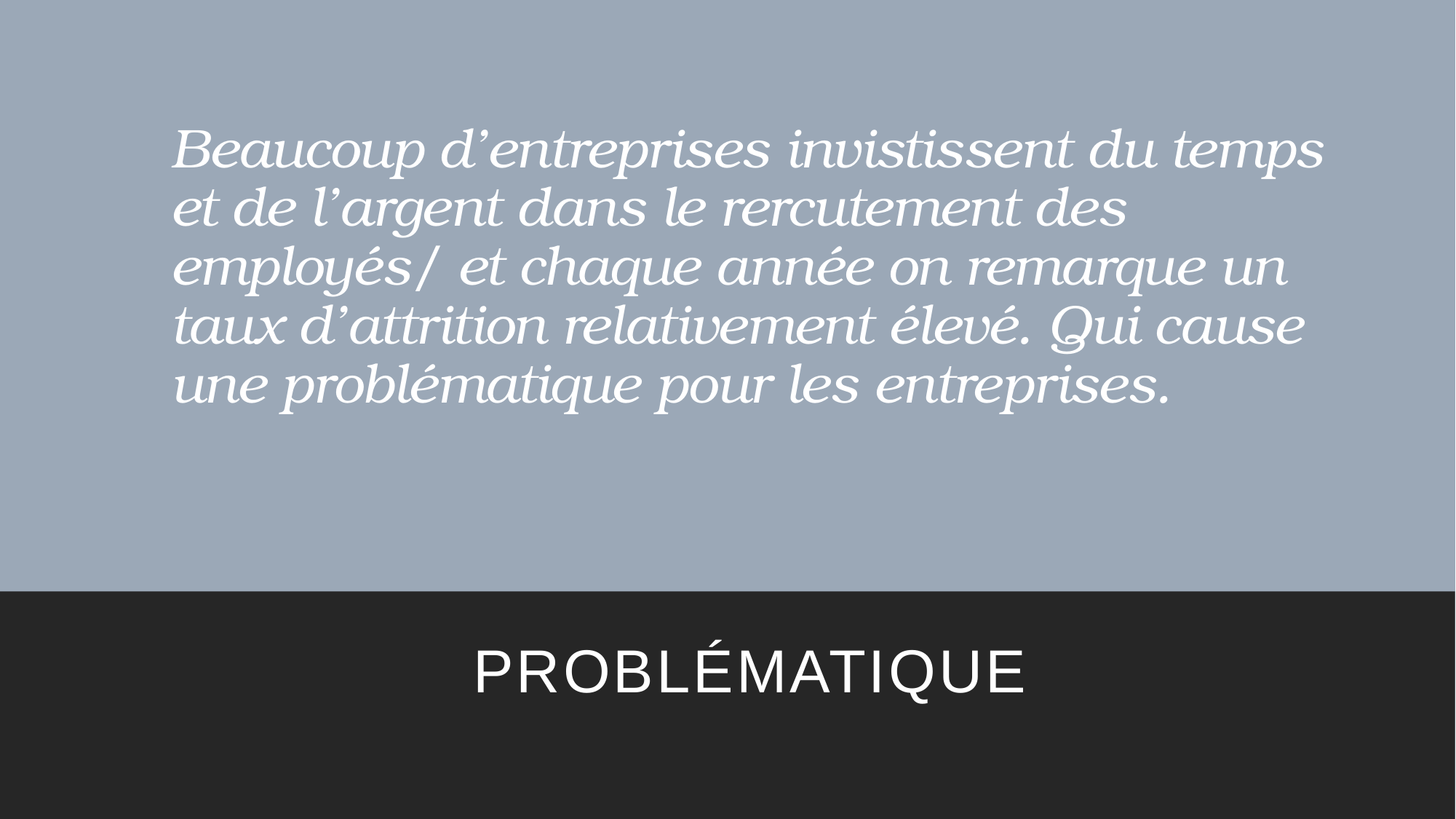

# Beaucoup d’entreprises invistissent du temps et de l’argent dans le rercutement des employés/ et chaque année on remarque un taux d’attrition relativement élevé. Qui cause une problématique pour les entreprises.

Problématique